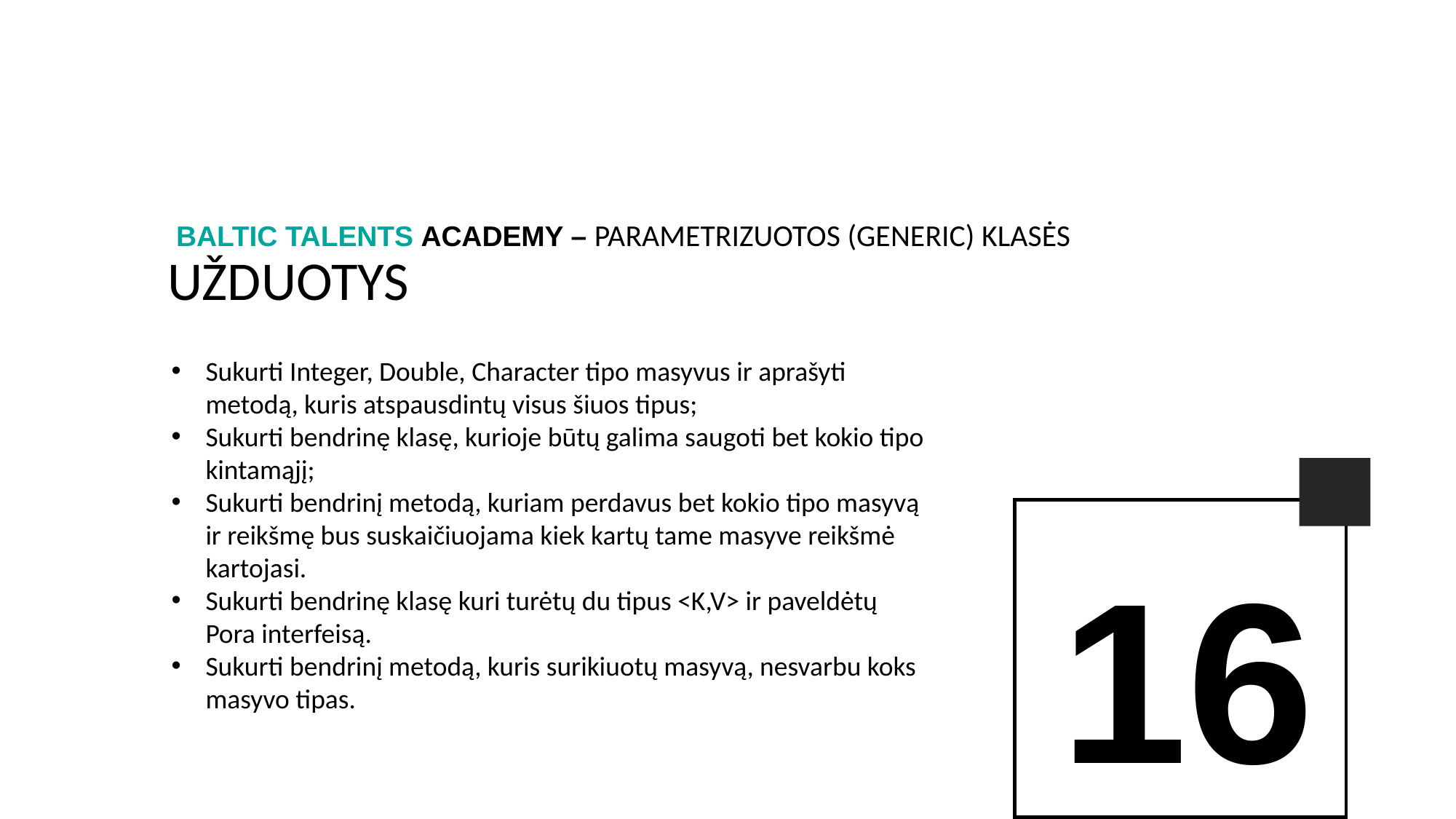

BALTIc TALENTs AcADEMy – Parametrizuotos (generic) klasės
Užduotys
Sukurti Integer, Double, Character tipo masyvus ir aprašyti metodą, kuris atspausdintų visus šiuos tipus;
Sukurti bendrinę klasę, kurioje būtų galima saugoti bet kokio tipo kintamąjį;
Sukurti bendrinį metodą, kuriam perdavus bet kokio tipo masyvą ir reikšmę bus suskaičiuojama kiek kartų tame masyve reikšmė kartojasi.
Sukurti bendrinę klasę kuri turėtų du tipus <K,V> ir paveldėtų Pora interfeisą.
Sukurti bendrinį metodą, kuris surikiuotų masyvą, nesvarbu koks masyvo tipas.

16